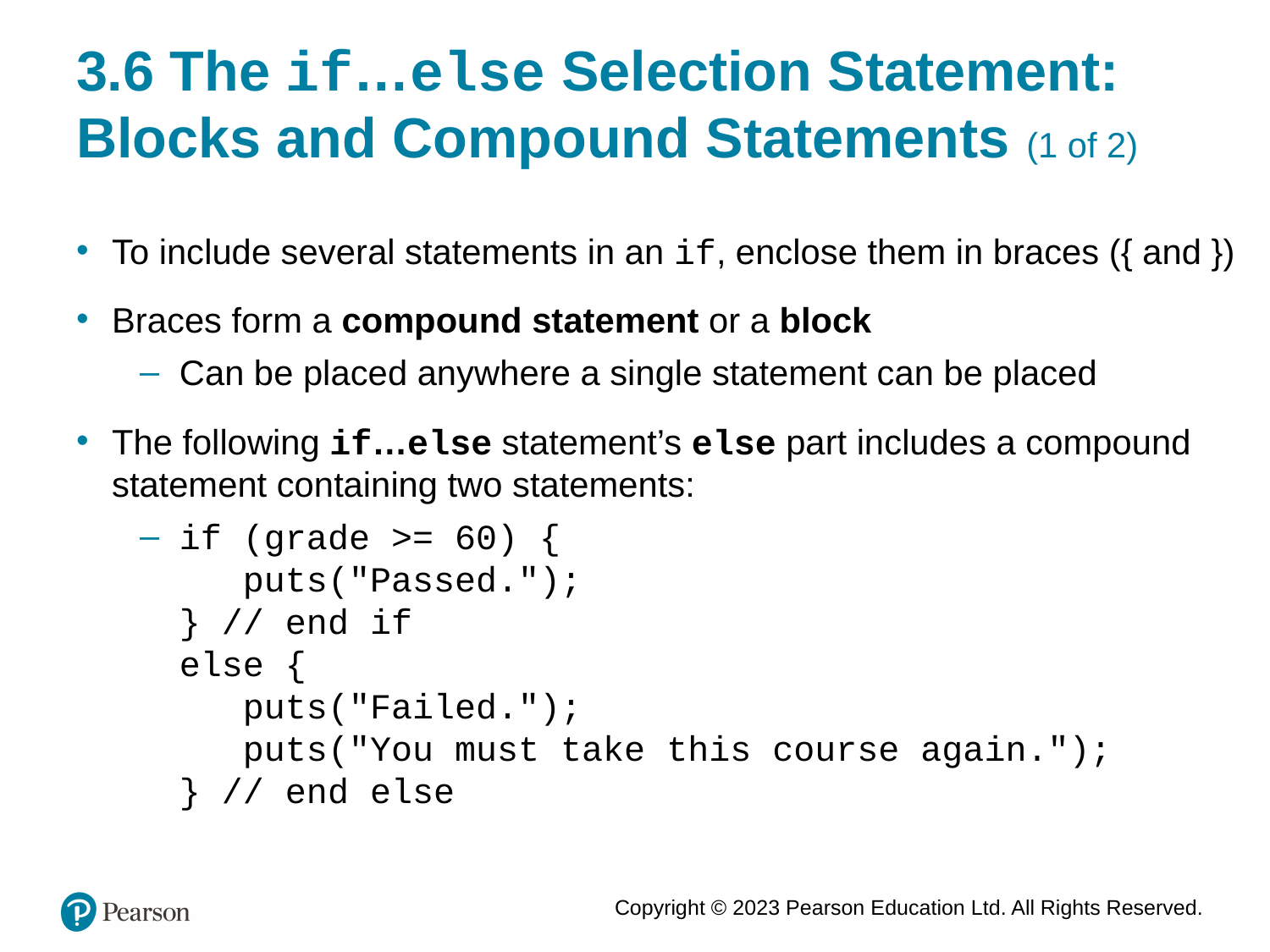

# 3.6 The if…else Selection Statement: Blocks and Compound Statements (1 of 2)
To include several statements in an if, enclose them in braces ({ and })
Braces form a compound statement or a block
Can be placed anywhere a single statement can be placed
The following if…else statement’s else part includes a compound statement containing two statements:
if (grade >= 60) {
   puts("Passed.");
} // end if
else {
   puts("Failed.");
   puts("You must take this course again.");
} // end else